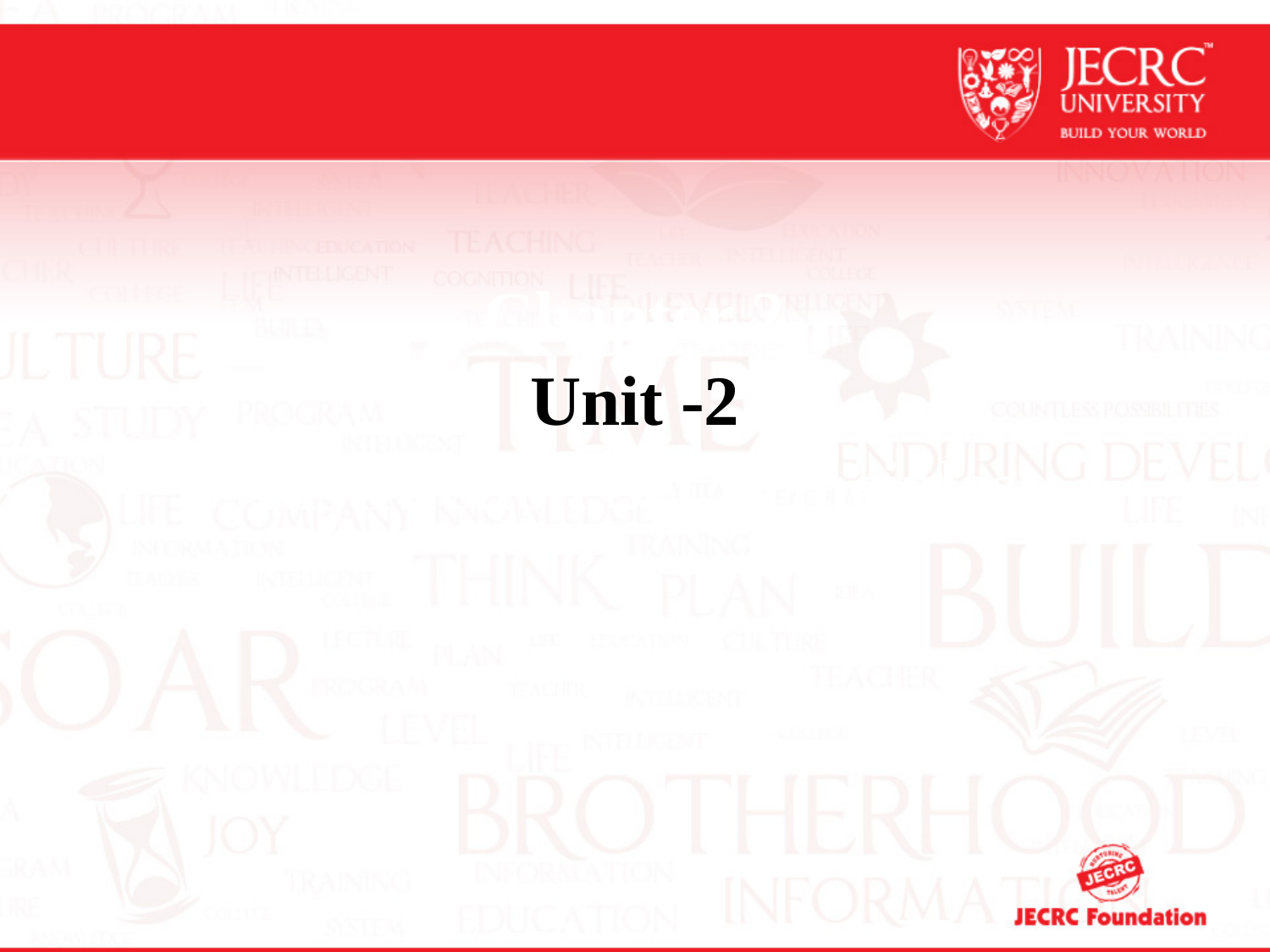

# Chapter 2 Unit -2 Instruction Set Principles